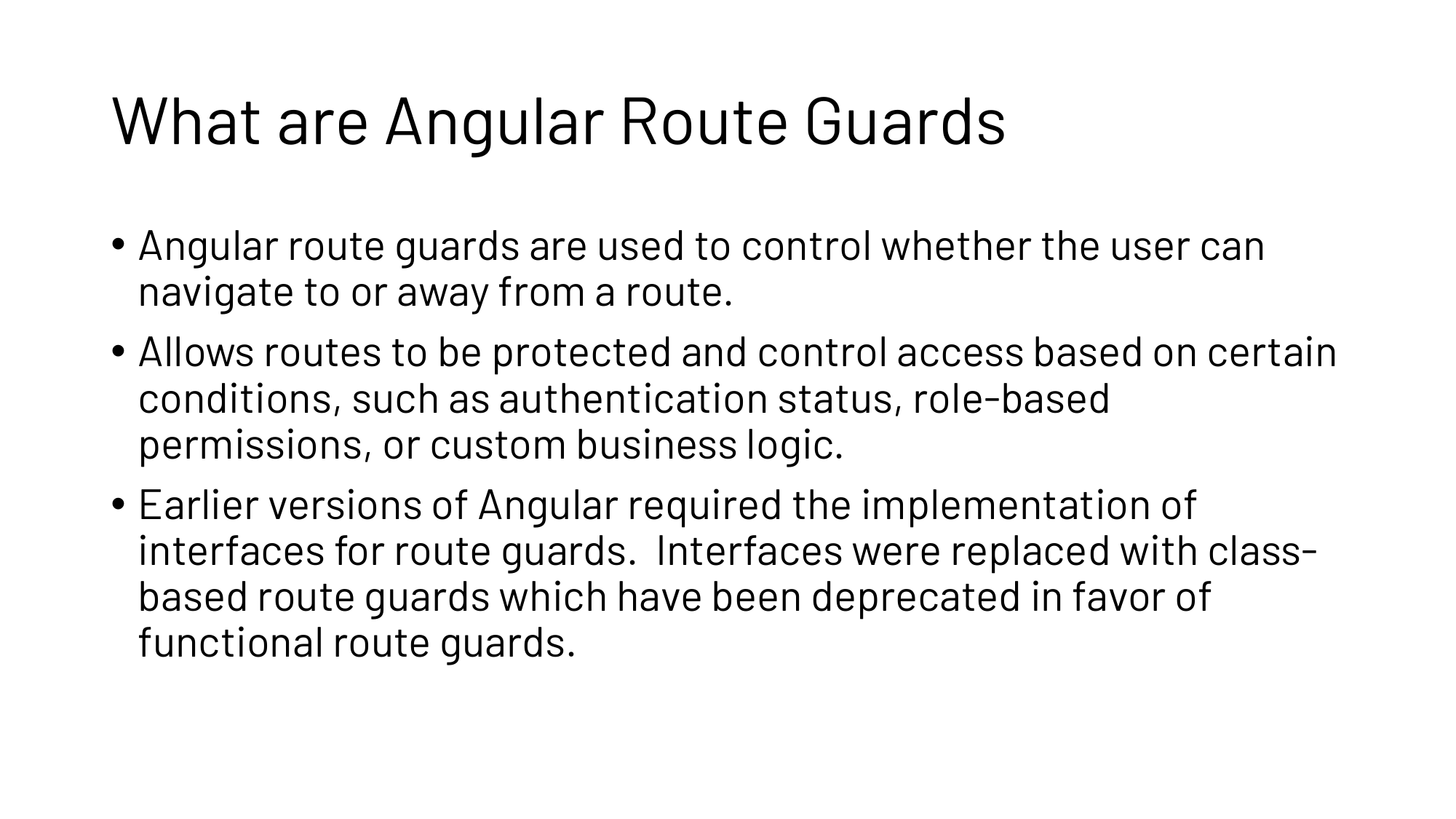

# What are Angular Route Guards
Angular route guards are used to control whether the user can navigate to or away from a route.
Allows routes to be protected and control access based on certain conditions, such as authentication status, role-based permissions, or custom business logic.
Earlier versions of Angular required the implementation of interfaces for route guards.  Interfaces were replaced with class-based route guards which have been deprecated in favor of functional route guards.